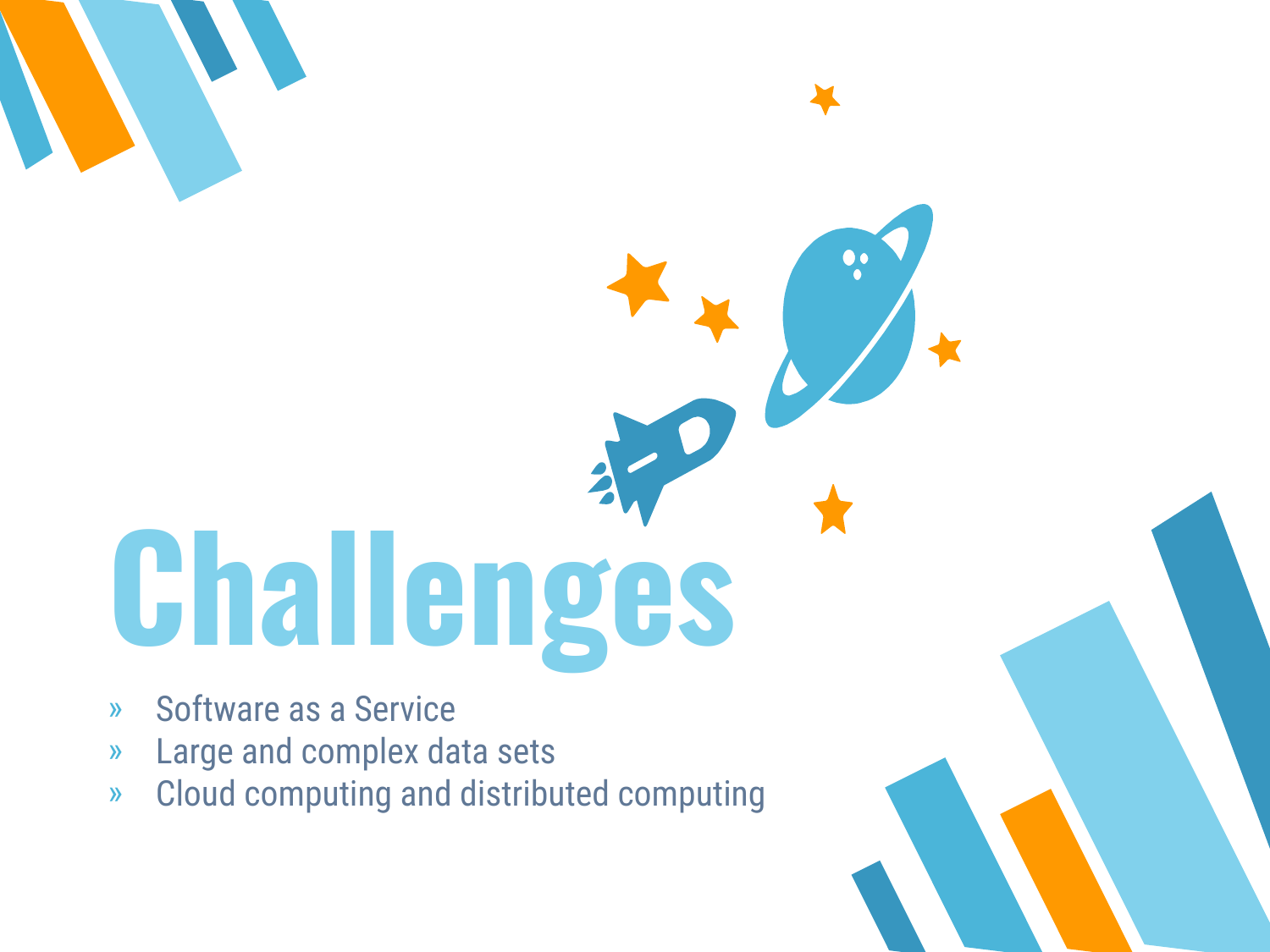

Challenges

Software as a Service
Large and complex data sets
Cloud computing and distributed computing